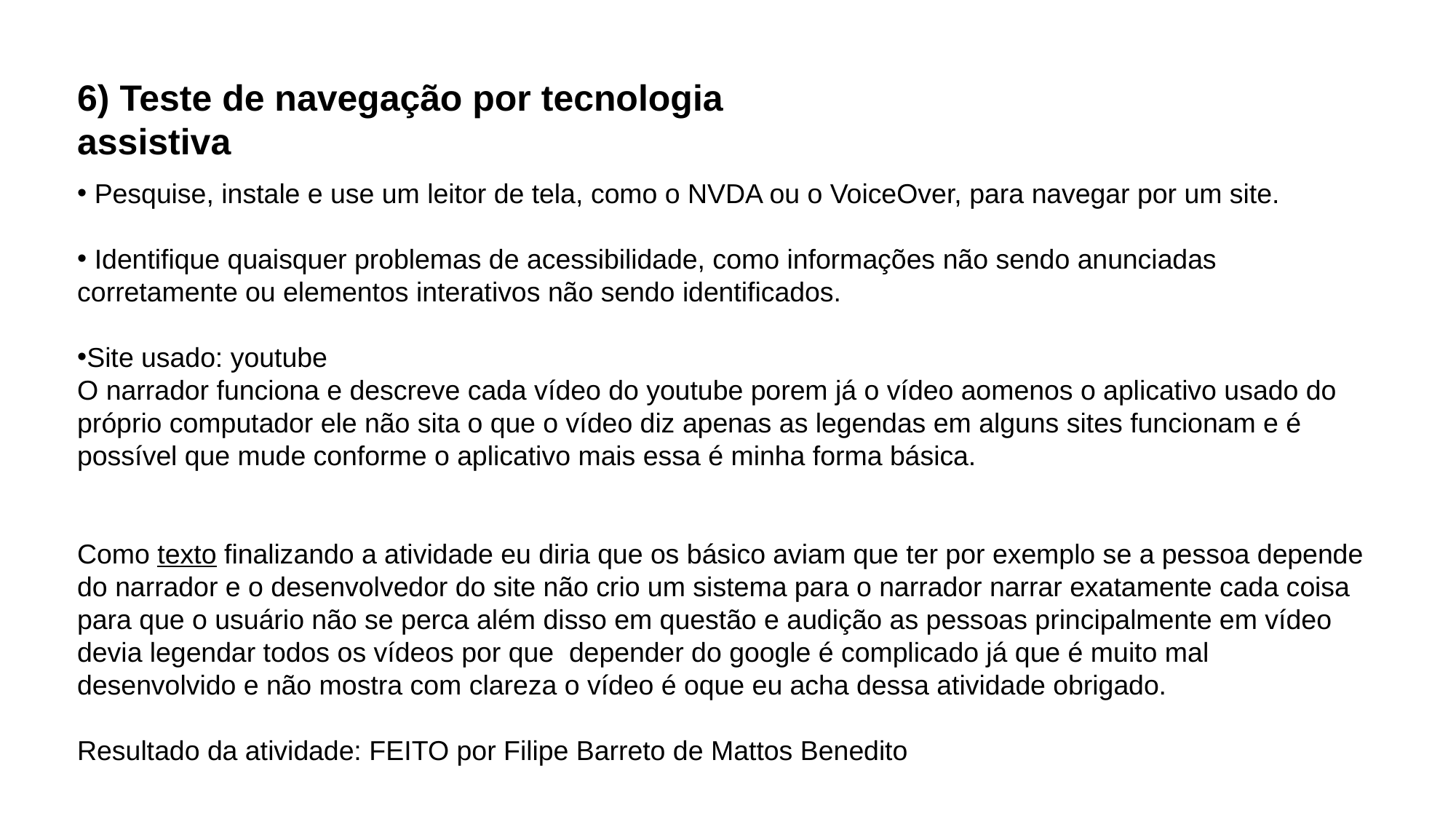

6) Teste de navegação por tecnologia assistiva
 Pesquise, instale e use um leitor de tela, como o NVDA ou o VoiceOver, para navegar por um site.

 Identifique quaisquer problemas de acessibilidade, como informações não sendo anunciadas corretamente ou elementos interativos não sendo identificados.

Site usado: youtube
O narrador funciona e descreve cada vídeo do youtube porem já o vídeo aomenos o aplicativo usado do próprio computador ele não sita o que o vídeo diz apenas as legendas em alguns sites funcionam e é possível que mude conforme o aplicativo mais essa é minha forma básica.

Como texto finalizando a atividade eu diria que os básico aviam que ter por exemplo se a pessoa depende do narrador e o desenvolvedor do site não crio um sistema para o narrador narrar exatamente cada coisa para que o usuário não se perca além disso em questão e audição as pessoas principalmente em vídeo devia legendar todos os vídeos por que  depender do google é complicado já que é muito mal desenvolvido e não mostra com clareza o vídeo é oque eu acha dessa atividade obrigado.

Resultado da atividade: FEITO por Filipe Barreto de Mattos Benedito